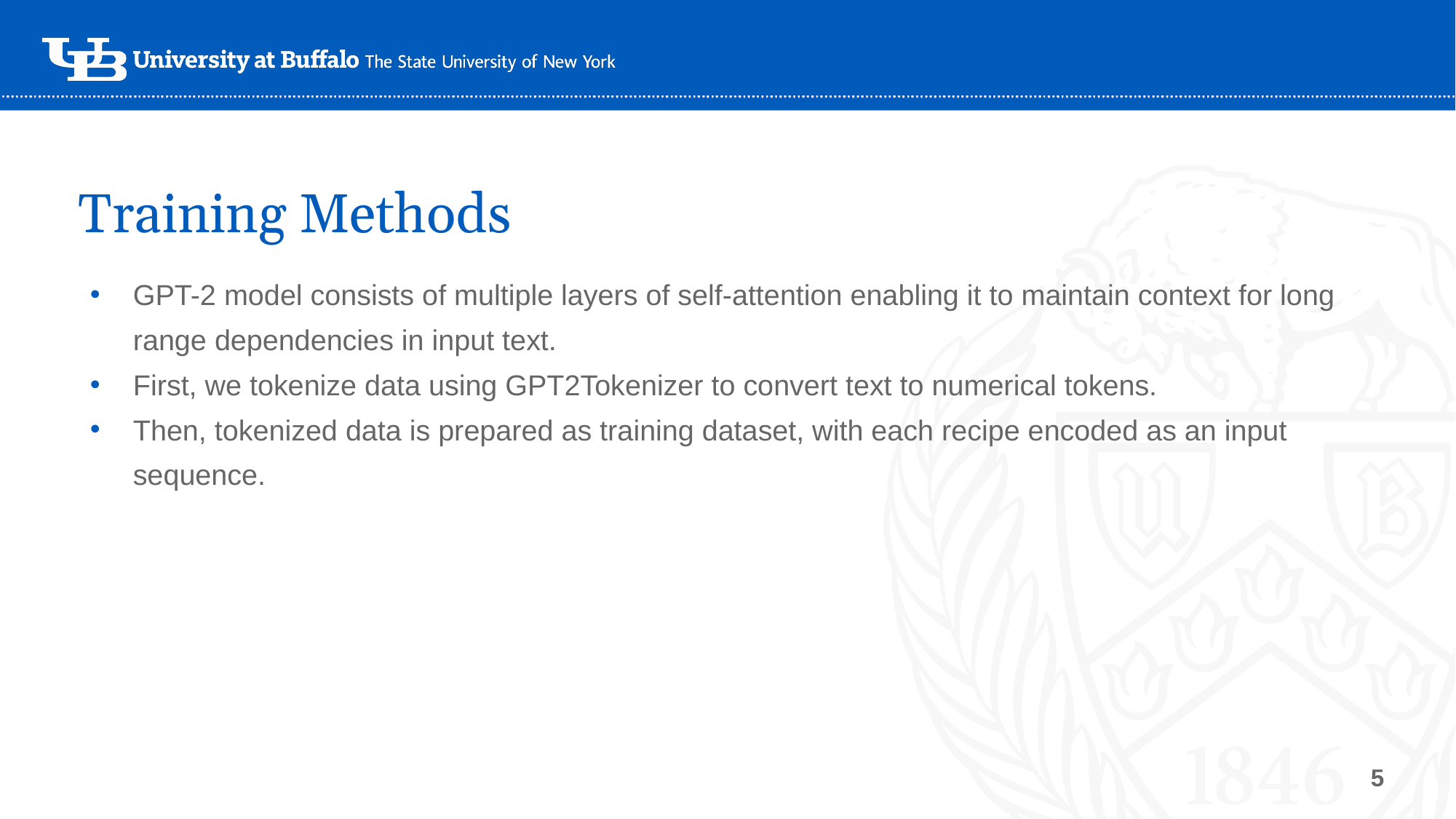

# Training Methods
GPT-2 model consists of multiple layers of self-attention enabling it to maintain context for long range dependencies in input text.
First, we tokenize data using GPT2Tokenizer to convert text to numerical tokens.
Then, tokenized data is prepared as training dataset, with each recipe encoded as an input sequence.

5